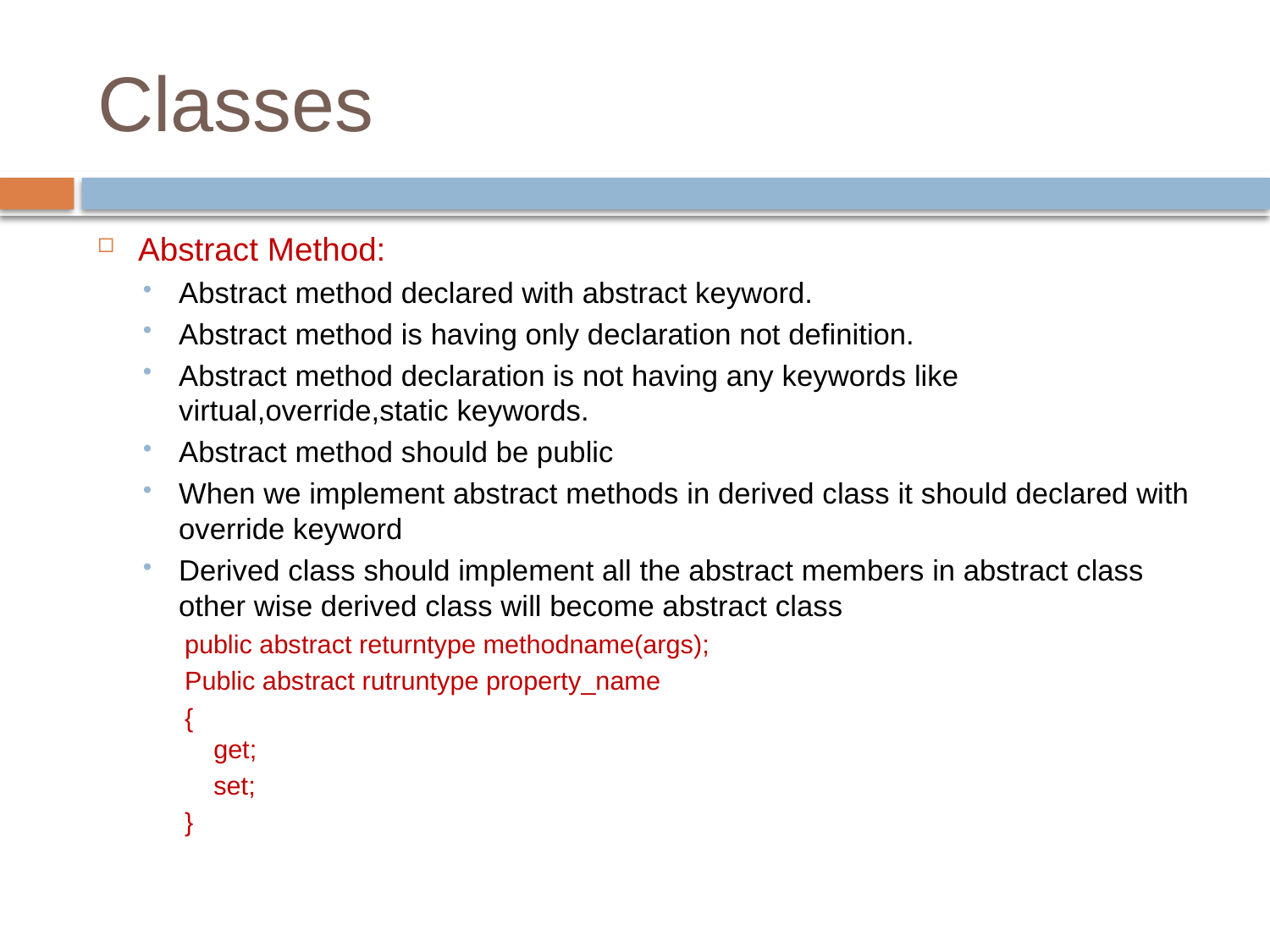

# Classes
Abstract Method:
Abstract method declared with abstract keyword.
Abstract method is having only declaration not definition.
Abstract method declaration is not having any keywords like virtual,override,static keywords.
Abstract method should be public
When we implement abstract methods in derived class it should declared with override keyword
Derived class should implement all the abstract members in abstract class other wise derived class will become abstract class
public abstract returntype methodname(args);
Public abstract rutruntype property_name
{
get;
	set;
}